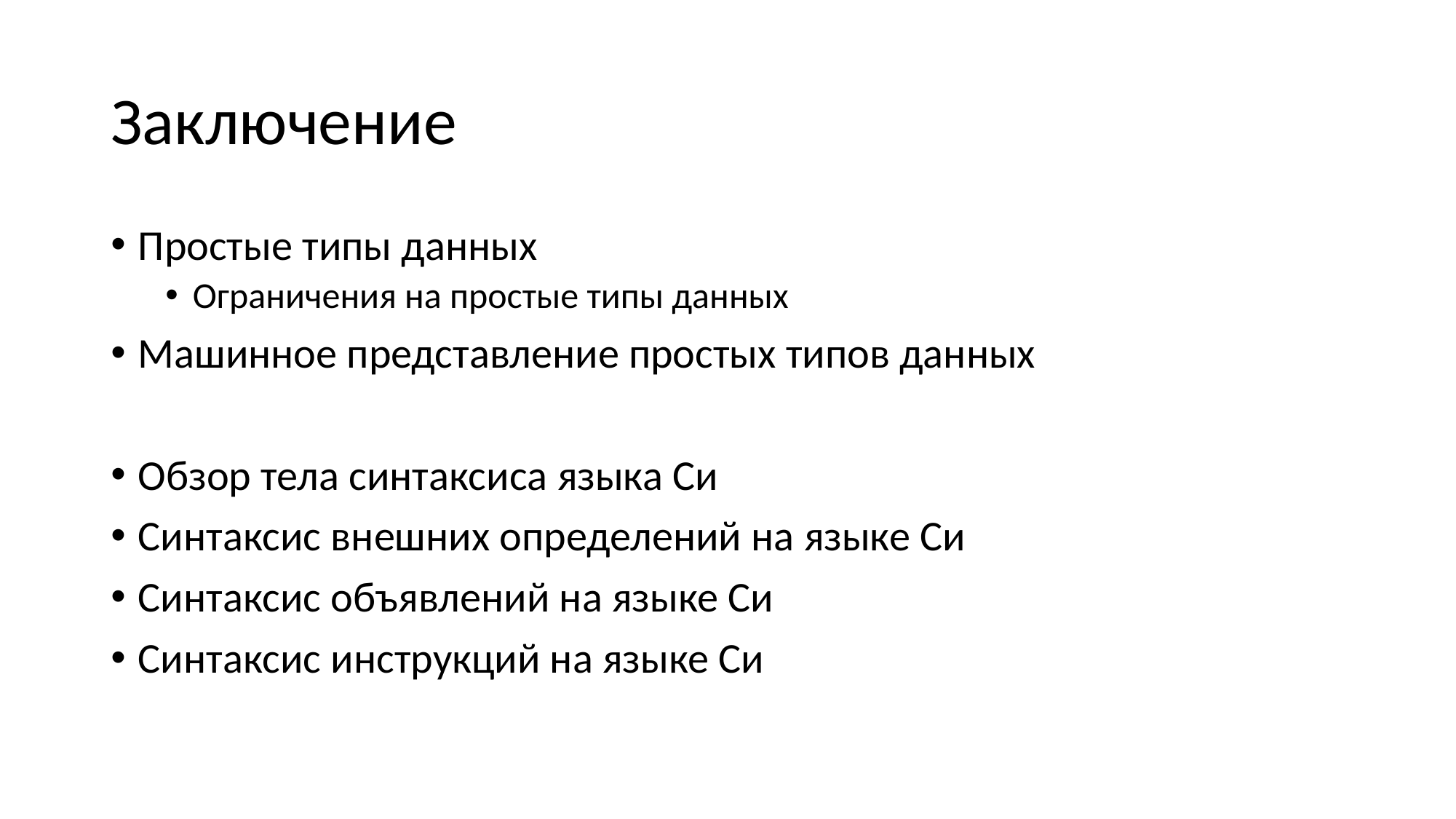

# Заключение
Простые типы данных
Ограничения на простые типы данных
Машинное представление простых типов данных

Обзор тела синтаксиса языка Си
Синтаксис внешних определений на языке Си
Синтаксис объявлений на языке Си
Синтаксис инструкций на языке Си